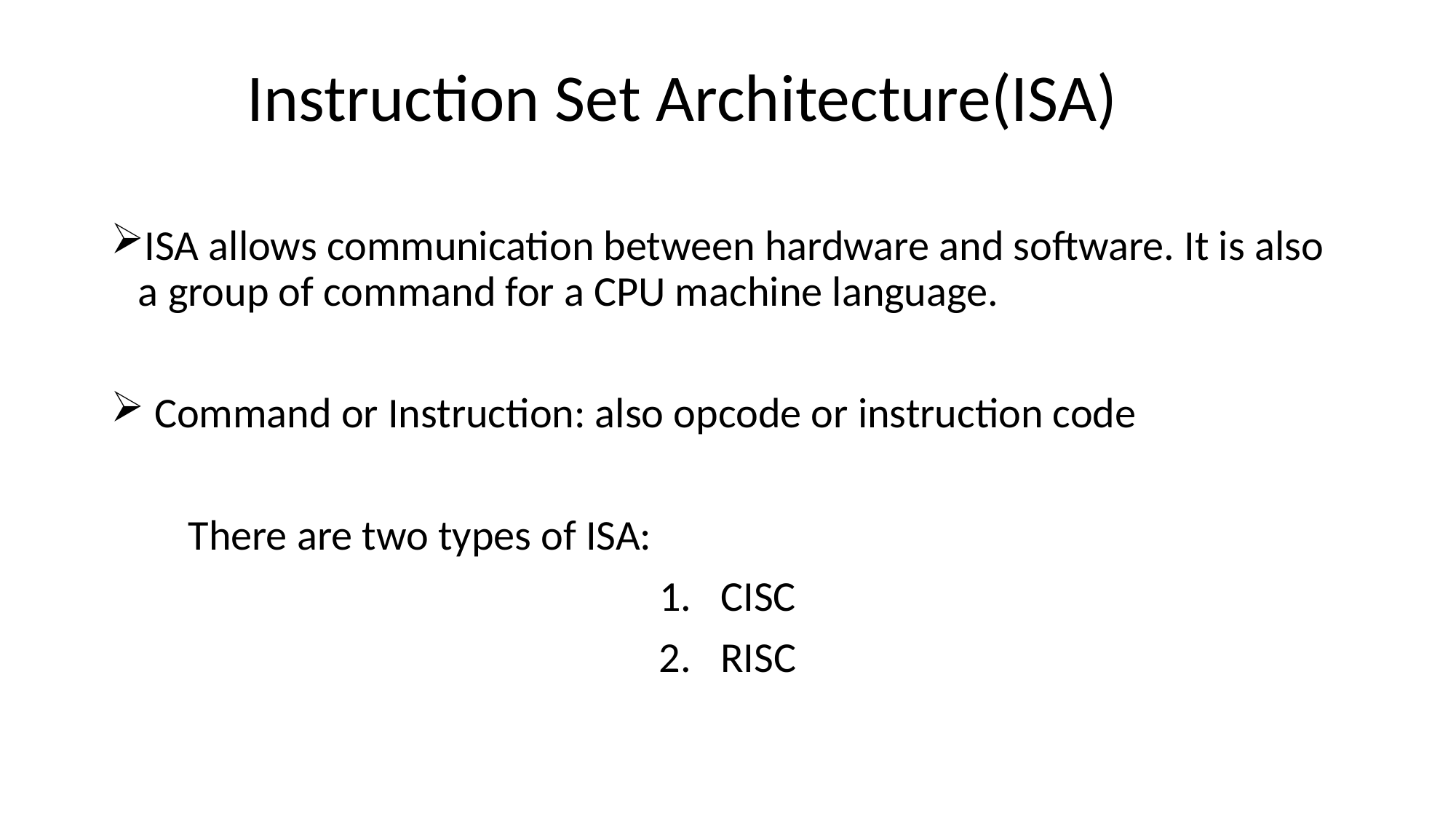

# Instruction Set Architecture(ISA)
ISA allows communication between hardware and software. It is also a group of command for a CPU machine language.

 Command or Instruction: also opcode or instruction code

        There are two types of ISA:
CISC
RISC